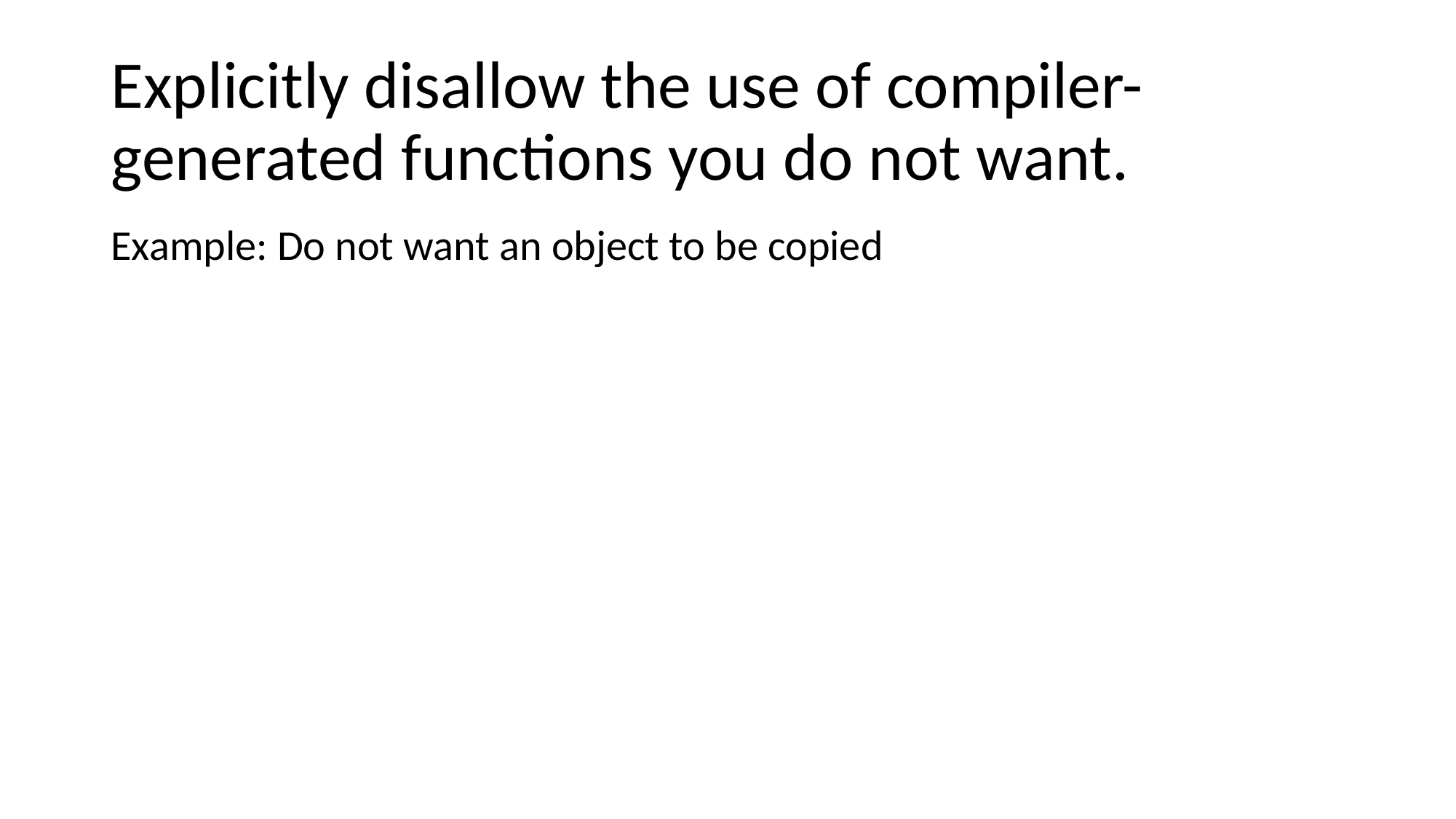

# Explicitly disallow the use of compiler-generated functions you do not want.
Example: Do not want an object to be copied